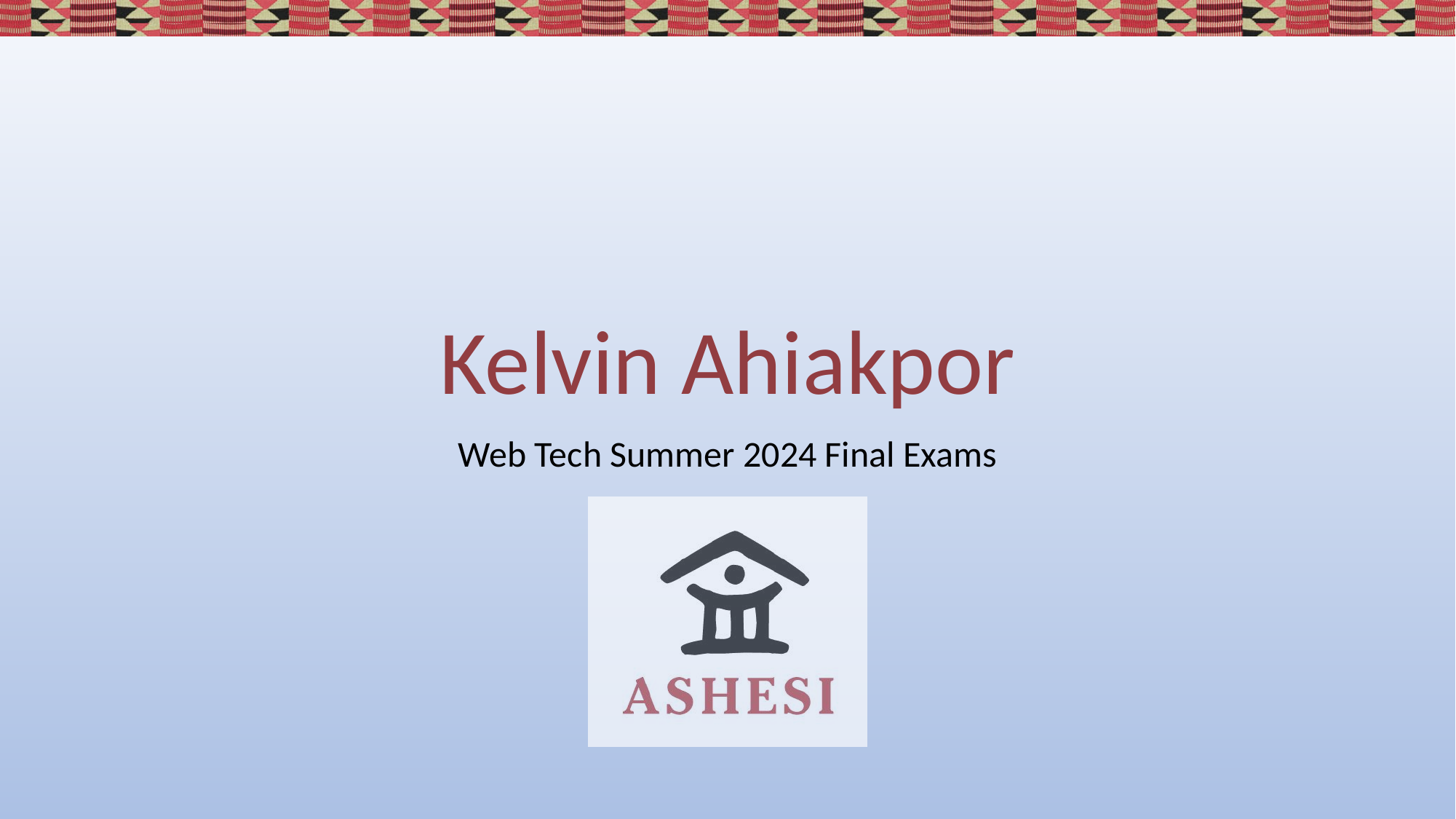

# Kelvin Ahiakpor
Web Tech Summer 2024 Final Exams